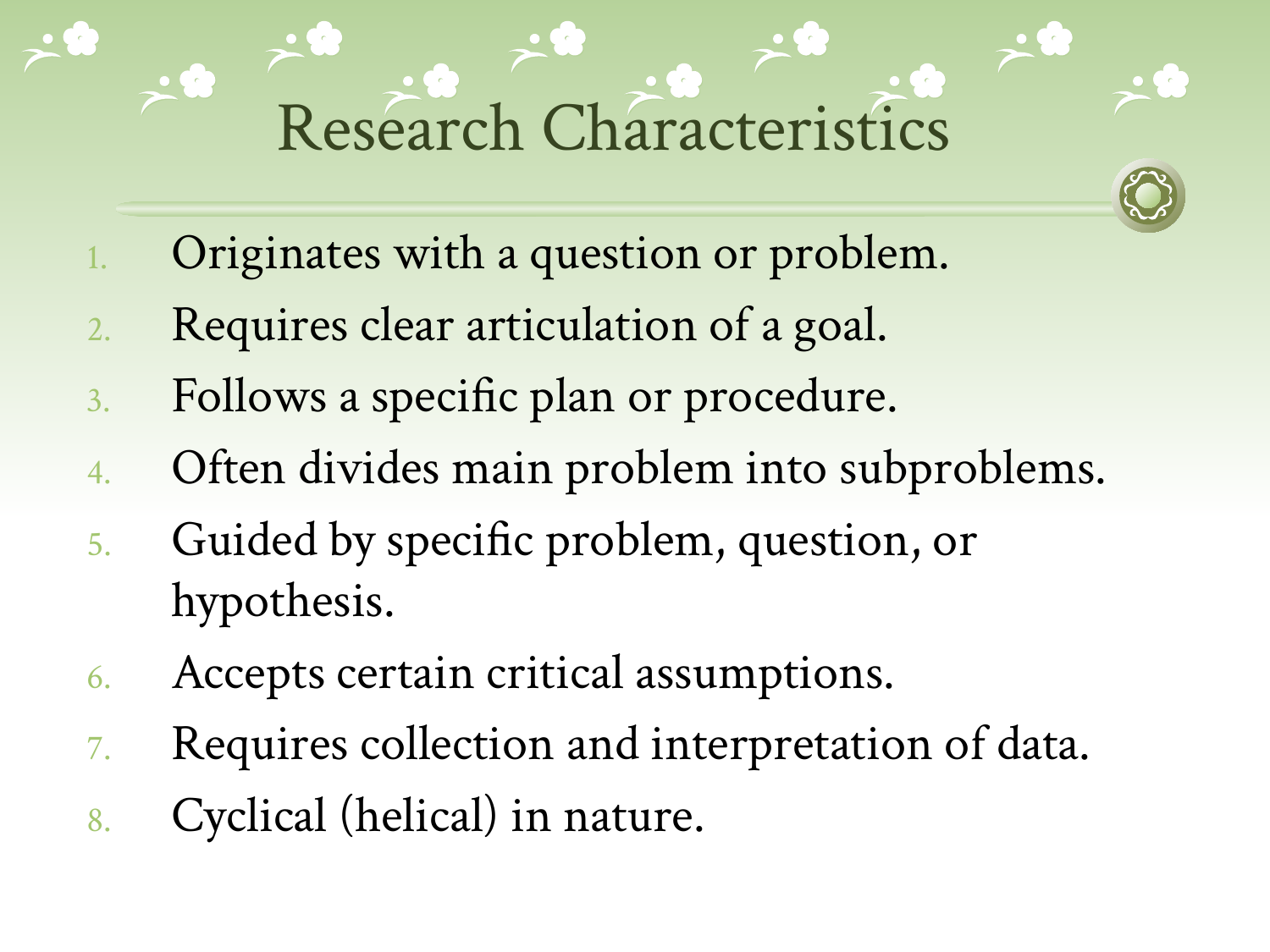

Research Characteristics
Originates with a question or problem.
Requires clear articulation of a goal.
Follows a specific plan or procedure.
Often divides main problem into subproblems.
Guided by specific problem, question, or hypothesis.
Accepts certain critical assumptions.
Requires collection and interpretation of data.
Cyclical (helical) in nature.